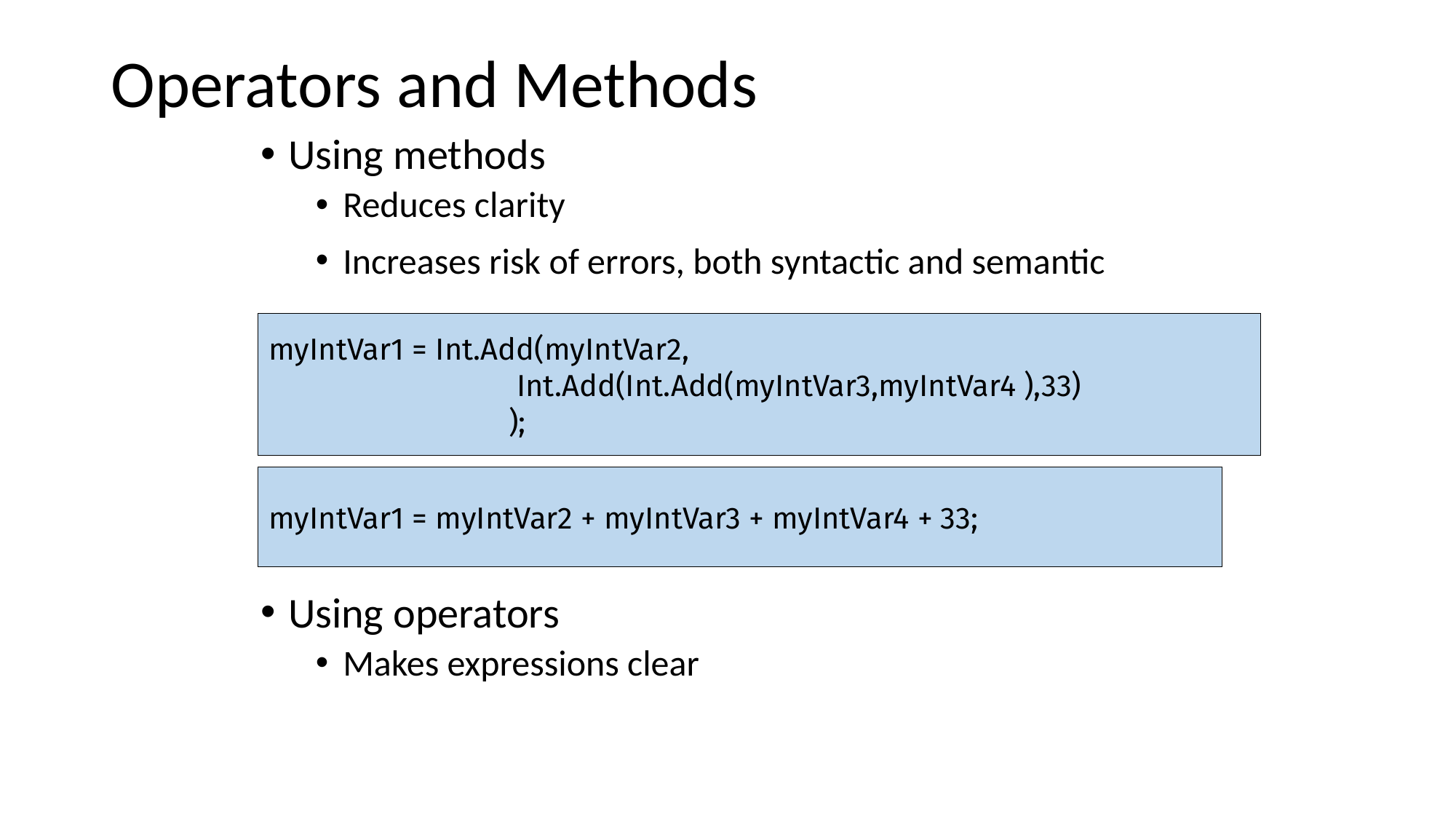

# Operators and Methods
Using methods
Reduces clarity
Increases risk of errors, both syntactic and semantic

Using operators
Makes expressions clear

myIntVar1 = Int.Add(myIntVar2,
                               Int.Add(Int.Add(myIntVar3,myIntVar4 ),33)
                              );
myIntVar1 = myIntVar2 + myIntVar3 + myIntVar4 + 33;